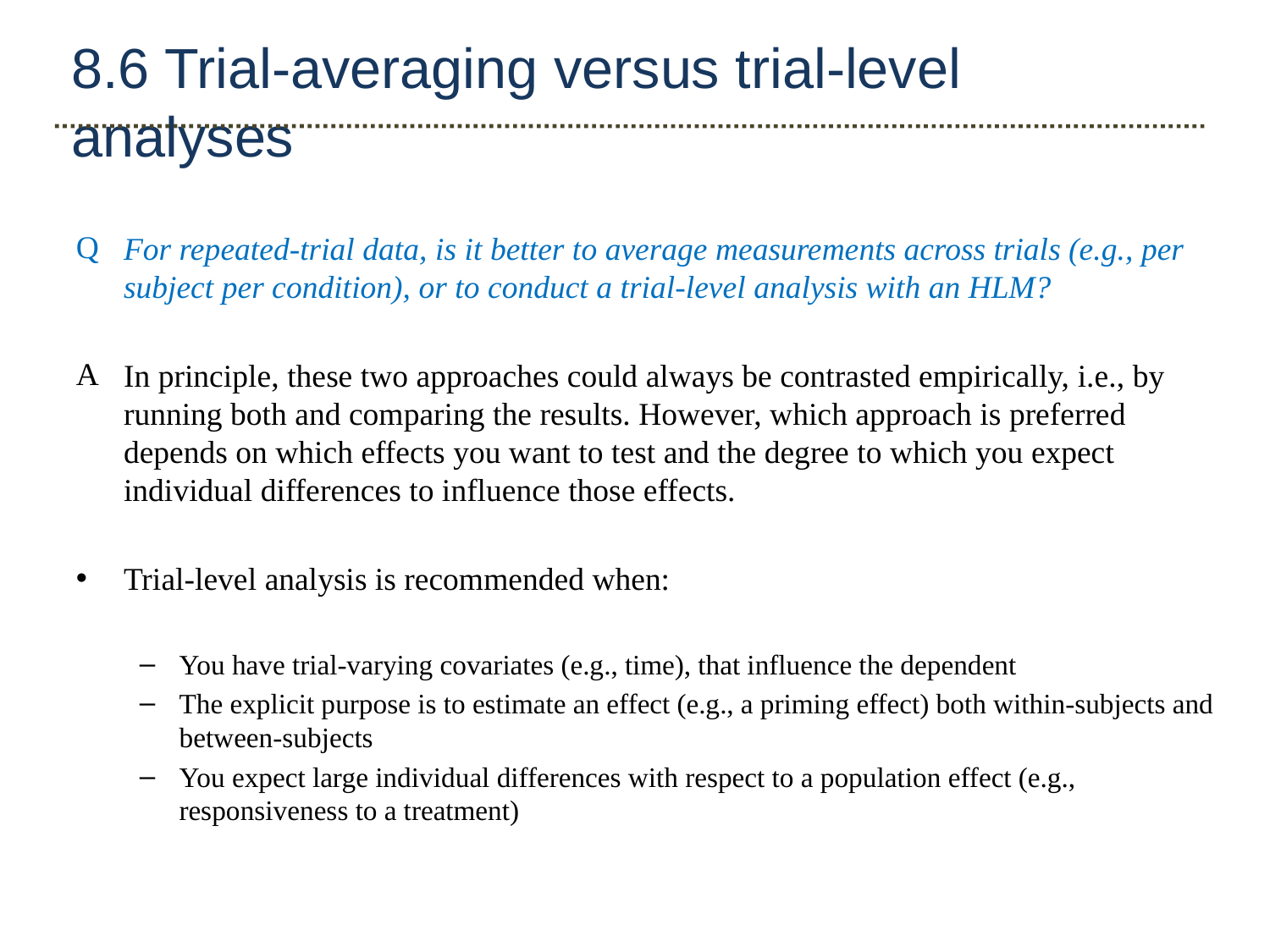

8.6 Trial-averaging versus trial-level analyses

For repeated-trial data, is it better to average measurements across trials (e.g., per subject per condition), or to conduct a trial-level analysis with an HLM?

In principle, these two approaches could always be contrasted empirically, i.e., by running both and comparing the results. However, which approach is preferred depends on which effects you want to test and the degree to which you expect individual differences to influence those effects.

Trial-level analysis is recommended when:

You have trial-varying covariates (e.g., time), that influence the dependent
The explicit purpose is to estimate an effect (e.g., a priming effect) both within-subjects and between-subjects
You expect large individual differences with respect to a population effect (e.g., responsiveness to a treatment)